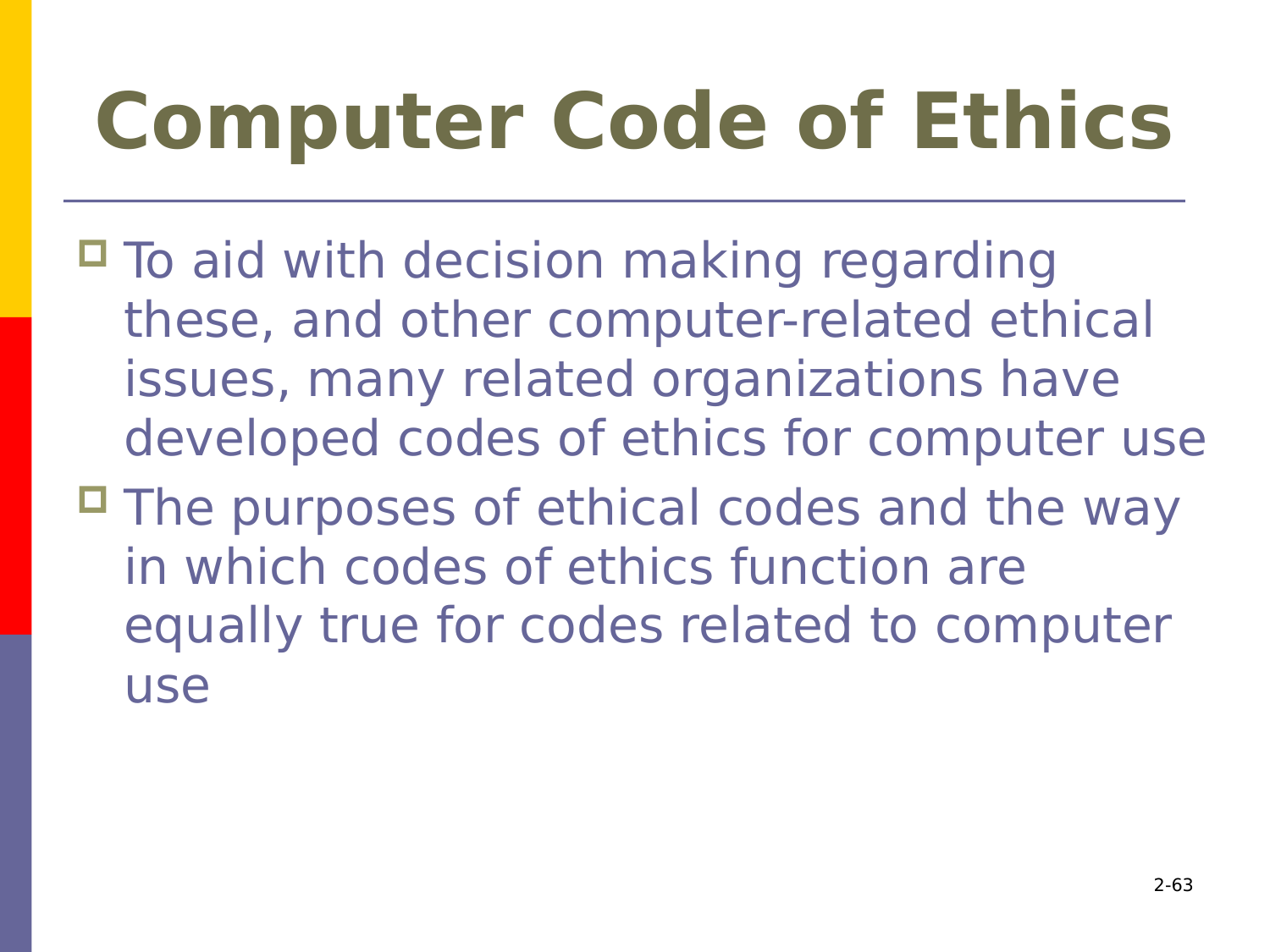

# Computer Code of Ethics
To aid with decision making regarding these, and other computer-related ethical issues, many related organizations have developed codes of ethics for computer use
The purposes of ethical codes and the way in which codes of ethics function are equally true for codes related to computer use
2-63